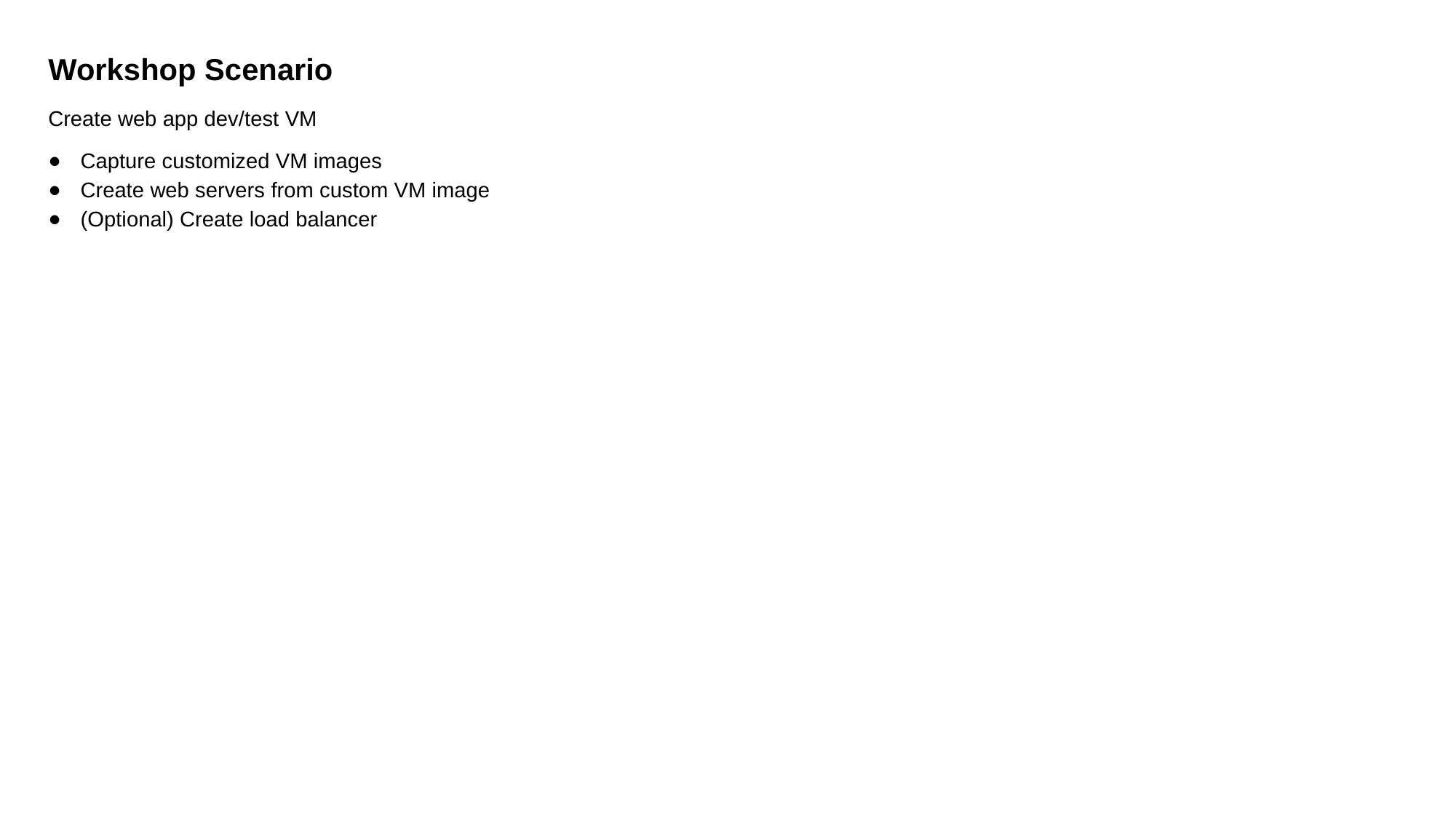

# Workshop Scenario
Create web app dev/test VM
Capture customized VM images
Create web servers from custom VM image
(Optional) Create load balancer